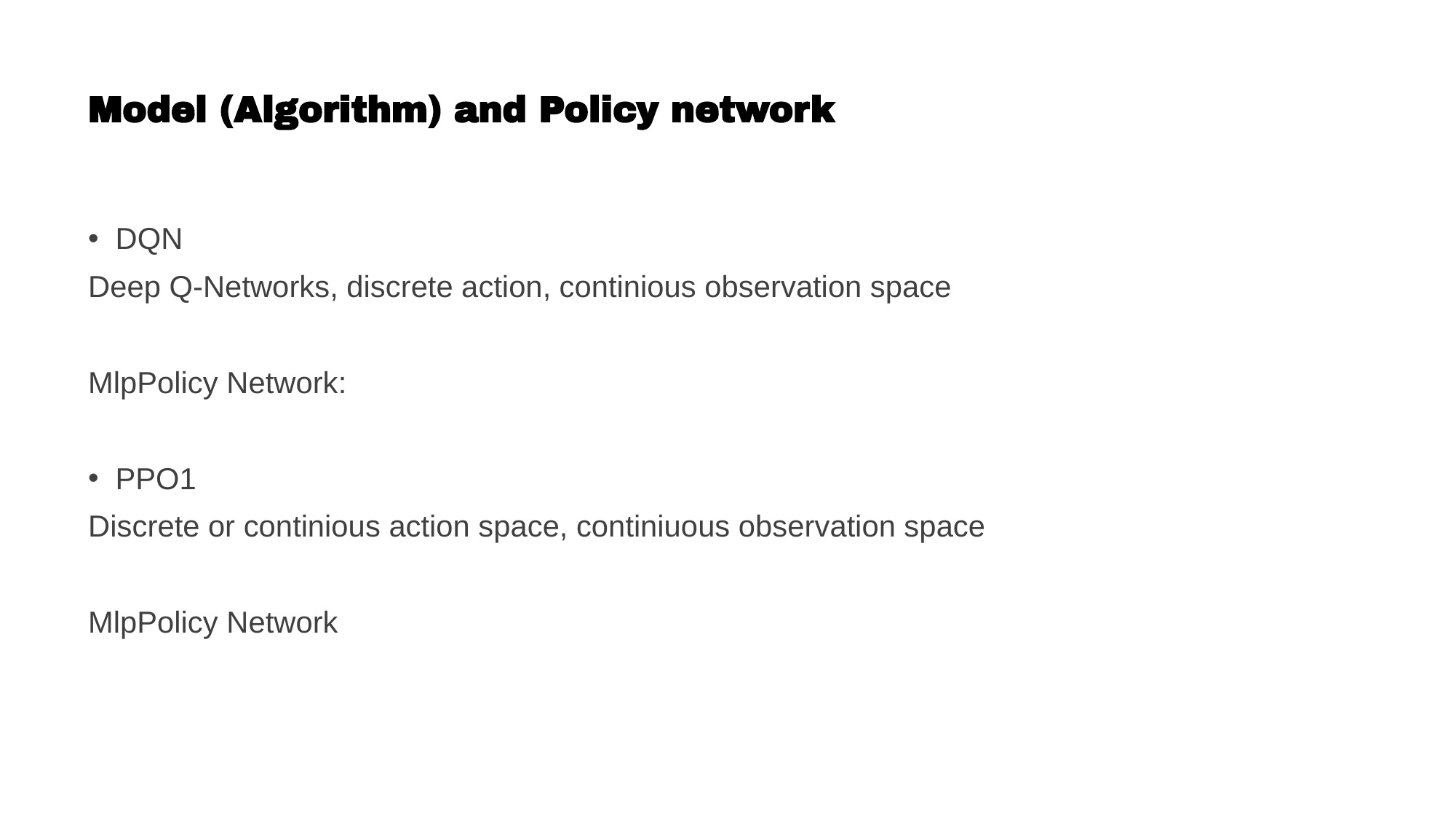

# Model (Algorithm) and Policy network
DQN
Deep Q-Networks, discrete action, continious observation space

MlpPolicy Network:

PPO1
Discrete or continious action space, continiuous observation space

MlpPolicy Network